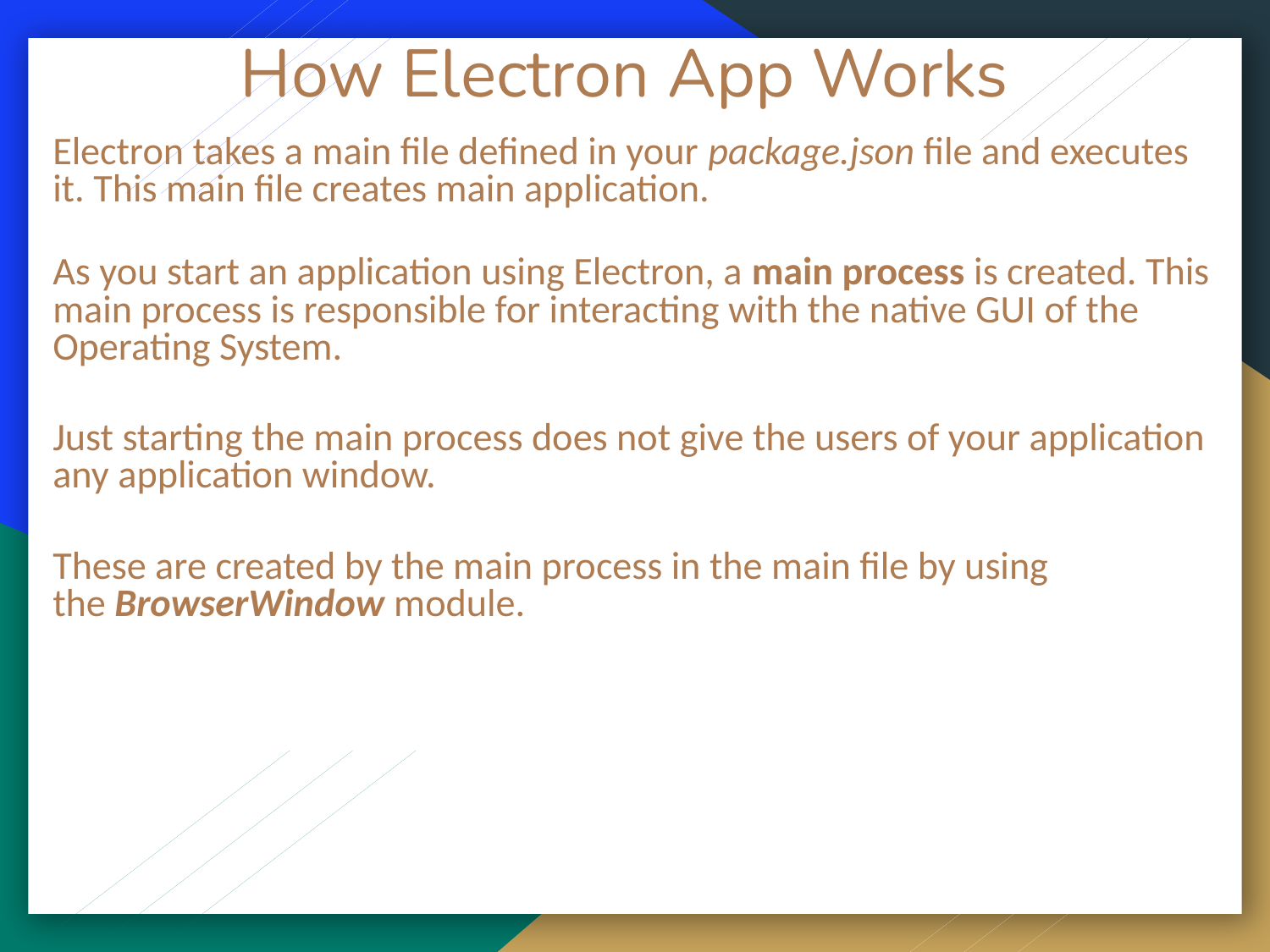

# How Electron App Works
Electron takes a main file defined in your package.json file and executes it. This main file creates main application.

As you start an application using Electron, a main process is created. This main process is responsible for interacting with the native GUI of the Operating System.

Just starting the main process does not give the users of your application any application window.

These are created by the main process in the main file by using the BrowserWindow module.